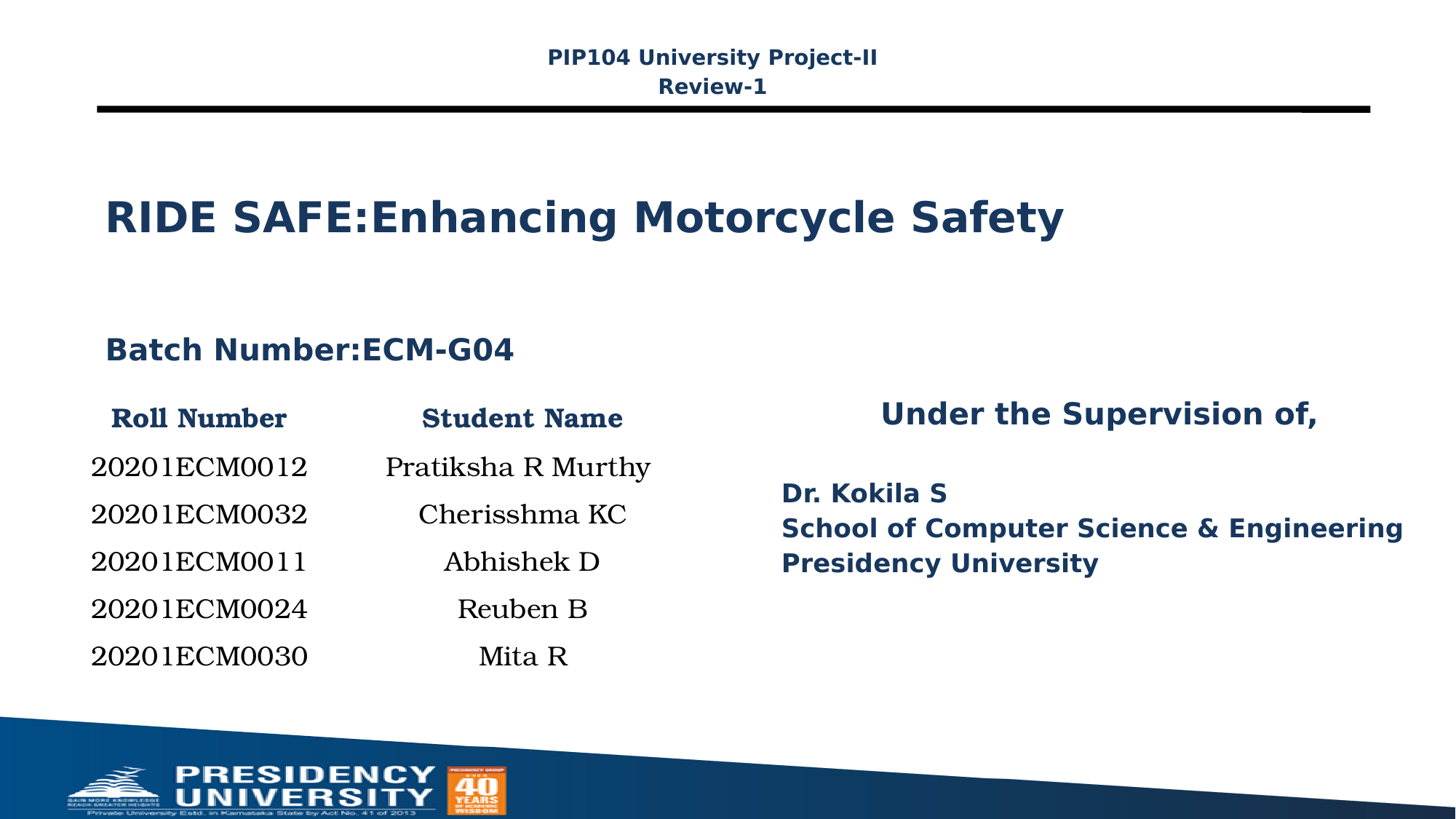

PIP104 University Project-II
Review-1
# RIDE SAFE:Enhancing Motorcycle Safety
Batch Number:ECM-G04

Under the Supervision of,

Dr. Kokila S
School of Computer Science & Engineering
Presidency University

| Roll Number | Student Name |
| --- | --- |
| 20201ECM0012 | Pratiksha R Murthy |
| 20201ECM0032 | Cherisshma KC |
| 20201ECM0011 | Abhishek D |
| 20201ECM0024 | Reuben B |
| 20201ECM0030 | Mita R |